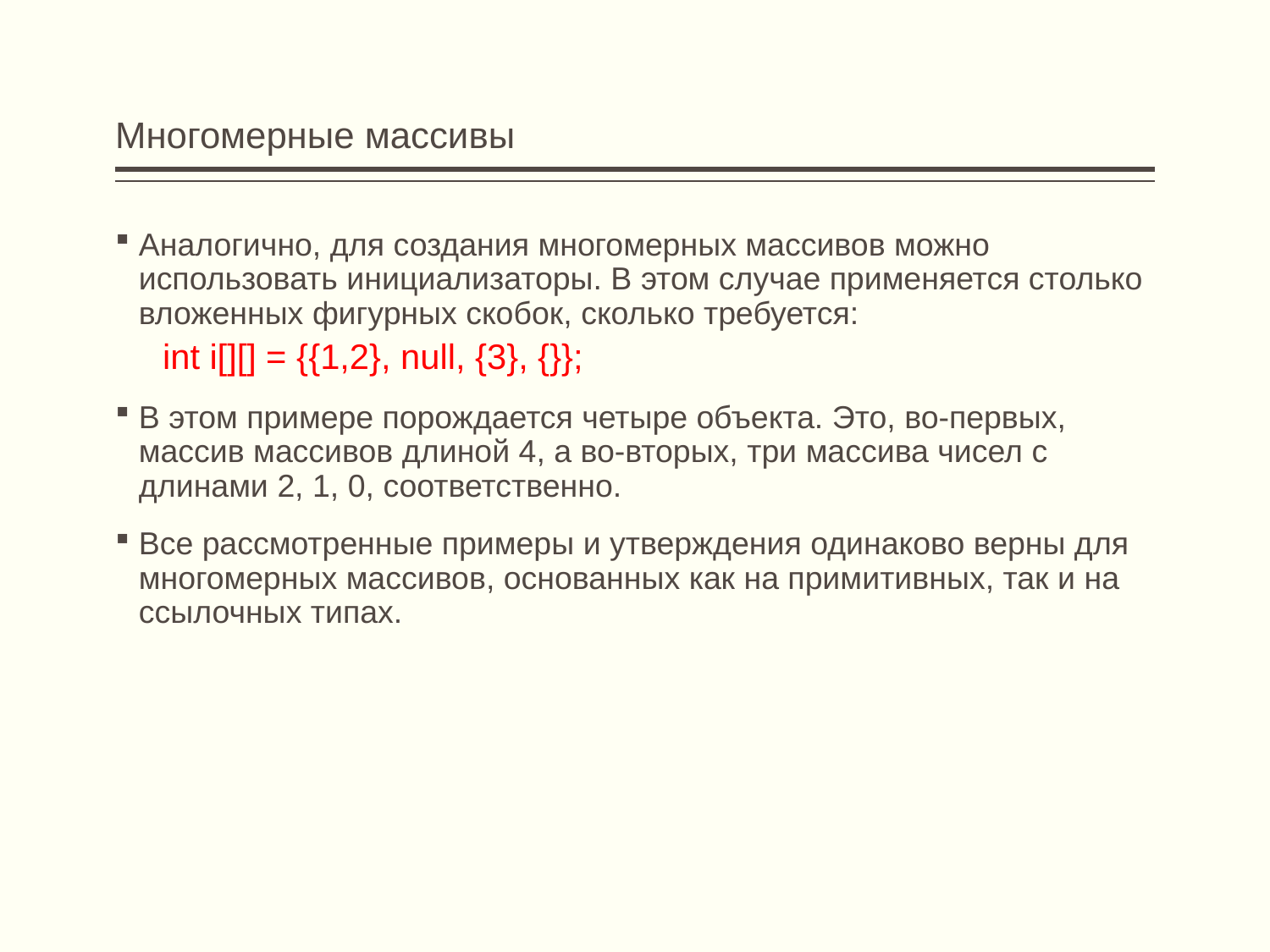

# Многомерные массивы
Аналогично, для создания многомерных массивов можно использовать инициализаторы. В этом случае применяется столько вложенных фигурных скобок, сколько требуется:
int i[][] = {{1,2}, null, {3}, {}};
В этом примере порождается четыре объекта. Это, во-первых, массив массивов длиной 4, а во-вторых, три массива чисел с длинами 2, 1, 0, соответственно.
Все рассмотренные примеры и утверждения одинаково верны для многомерных массивов, основанных как на примитивных, так и на ссылочных типах.